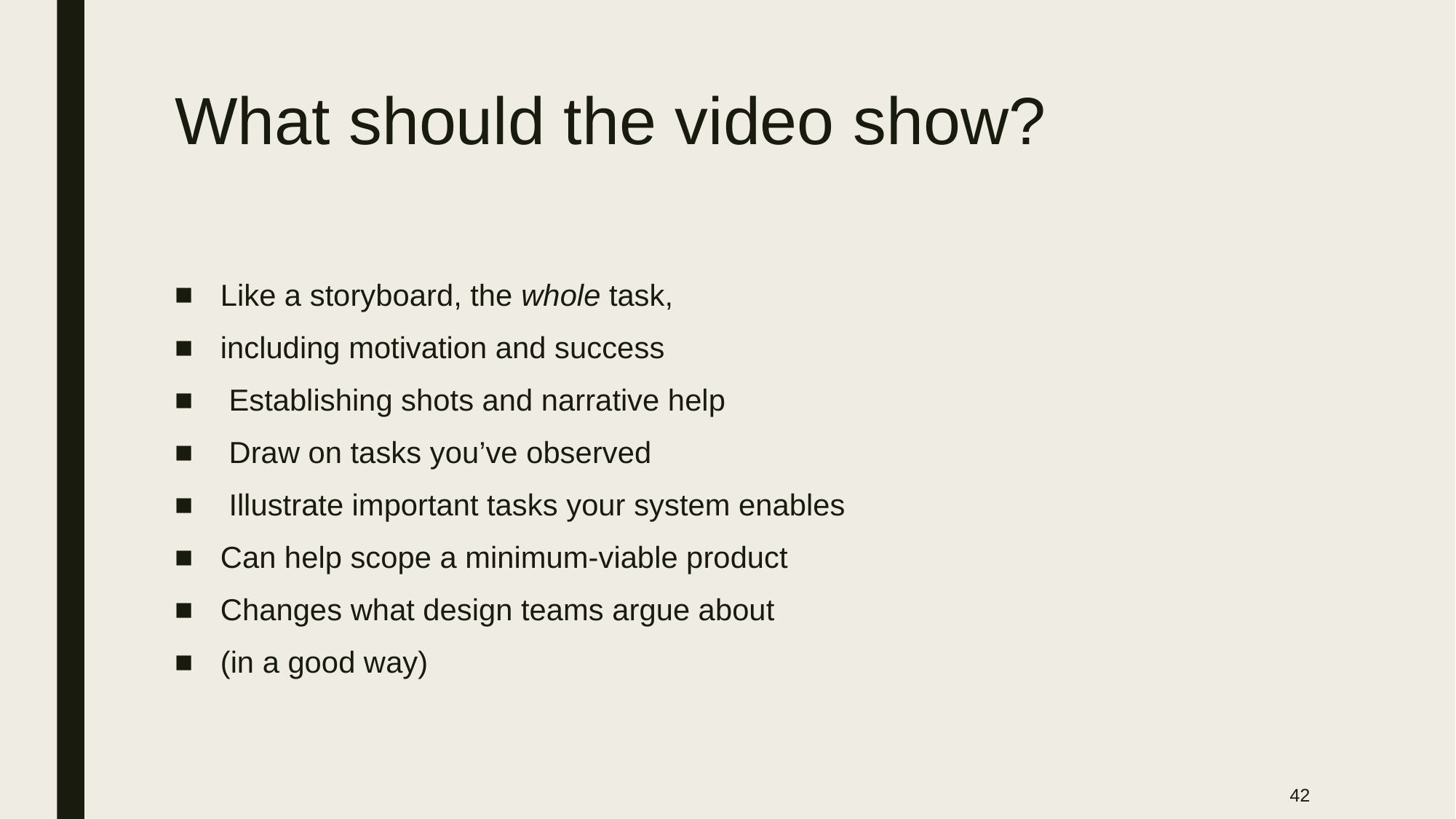

# What should the video show?
Like a storyboard, the whole task,
including motivation and success
 Establishing shots and narrative help
 Draw on tasks you’ve observed
 Illustrate important tasks your system enables
Can help scope a minimum-viable product
Changes what design teams argue about
(in a good way)
42